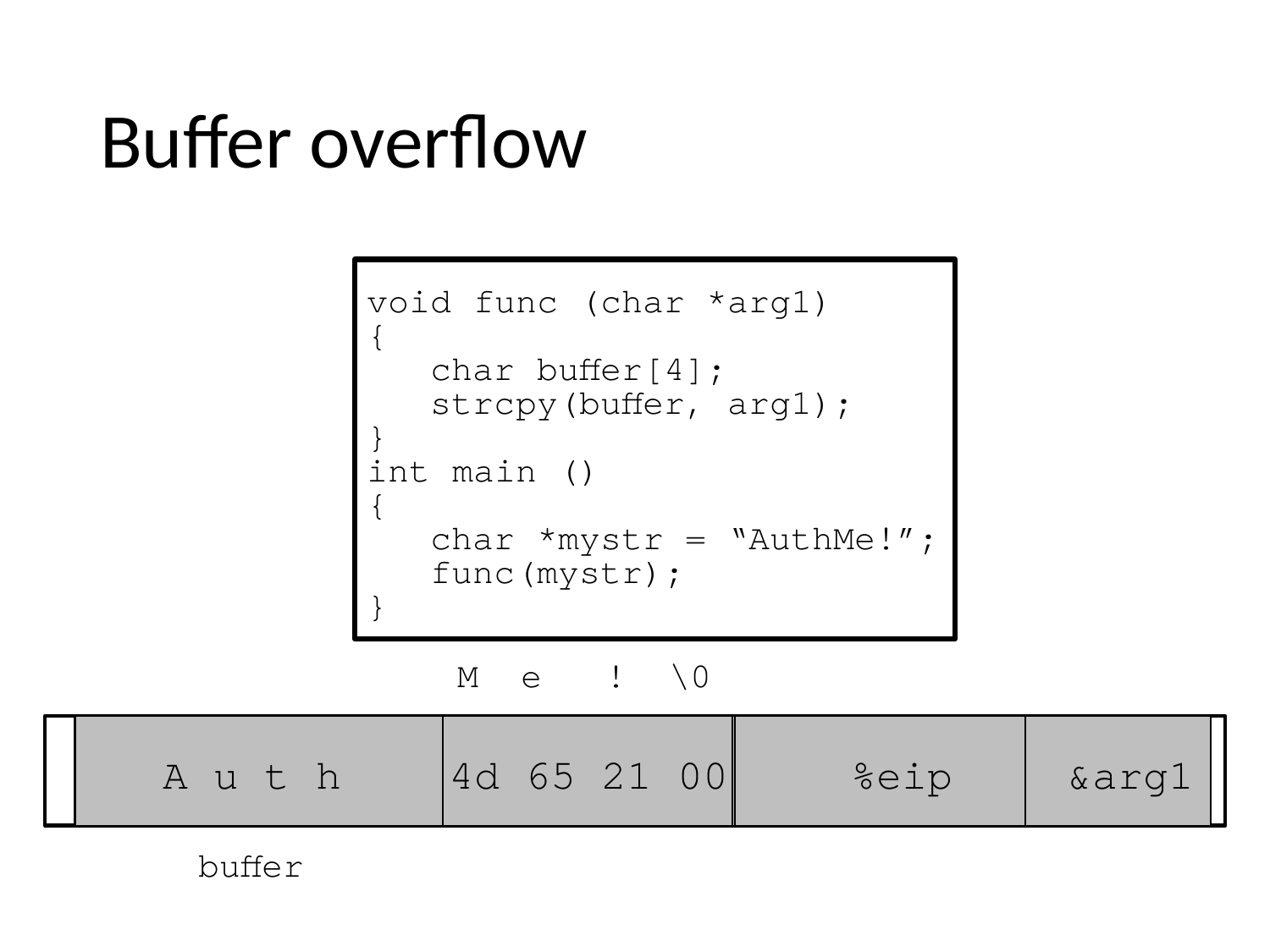

# Buffer overflow

void func (char *arg1)
{
   char buffer[4];
   strcpy(buffer, arg1);
}
int main ()
{
   char *mystr = “AuthMe!”;
   func(mystr);
}

M  e   !  \0

00 00 00 00

A u t h

4d 65 21 00

%ebp

%eip

&arg1
buffer